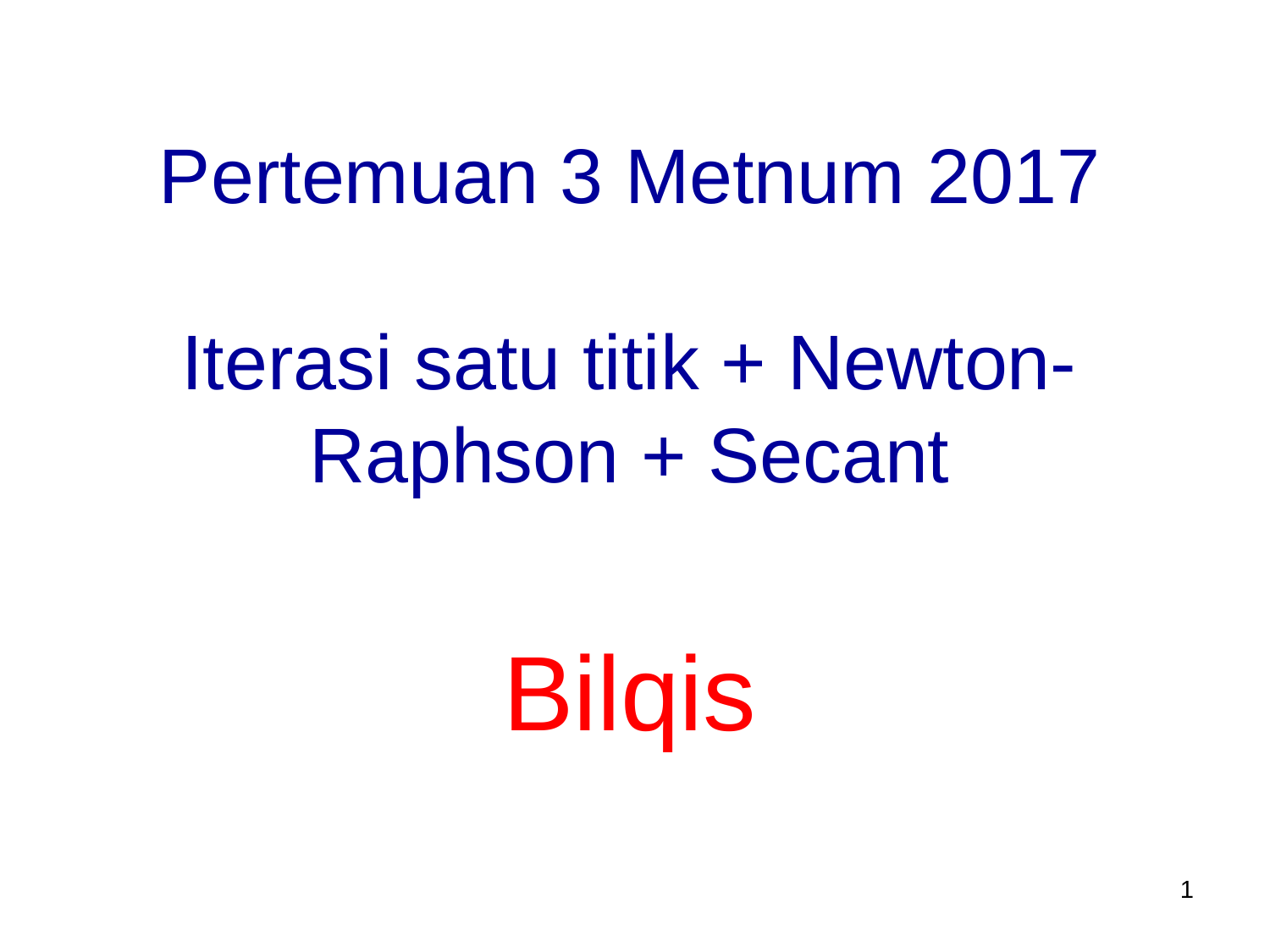

# Pertemuan 3 Metnum 2017 Iterasi satu titik + Newton-Raphson + Secant Bilqis
1